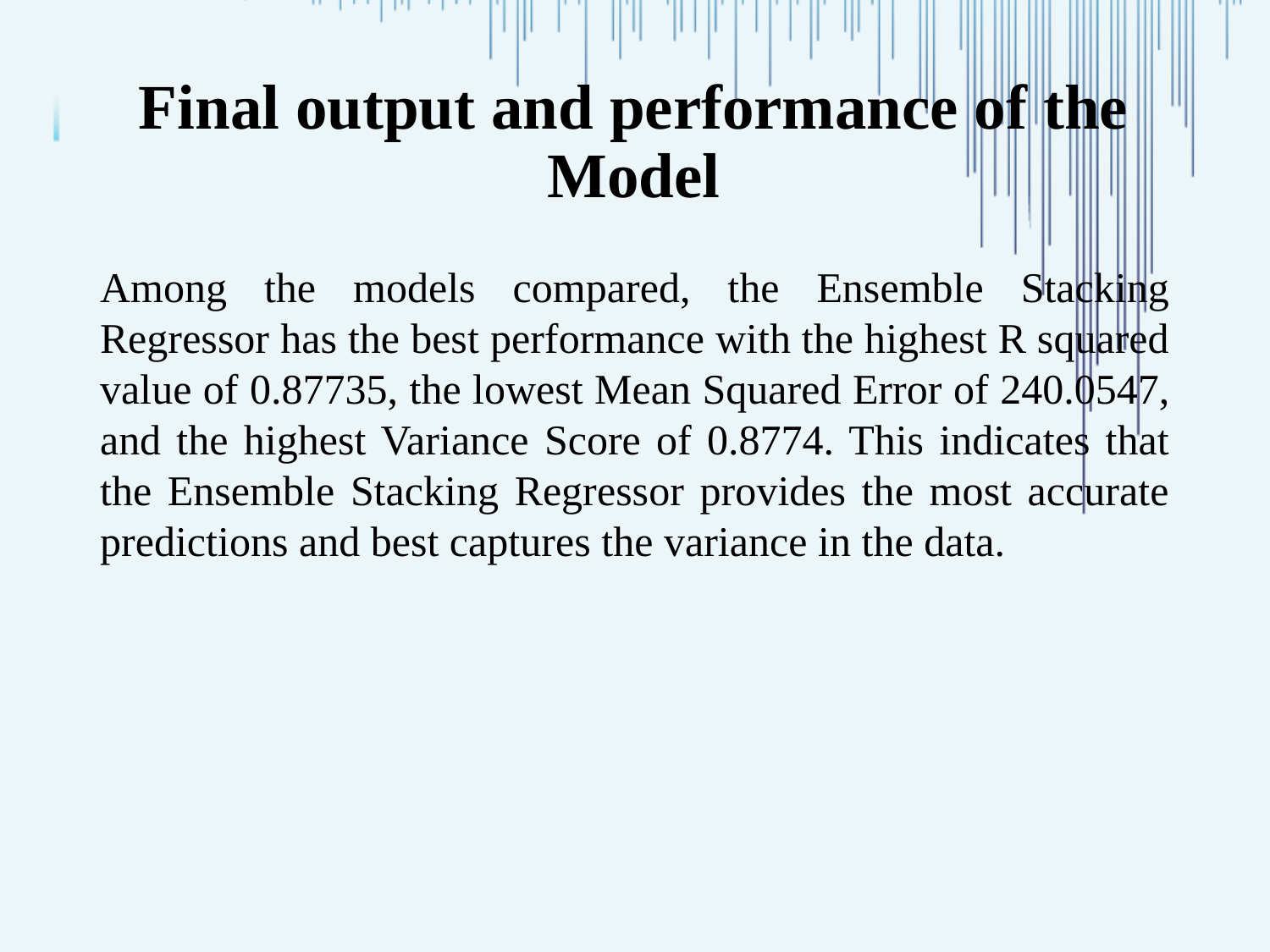

# Final output and performance of the Model
Among the models compared, the Ensemble Stacking Regressor has the best performance with the highest R squared value of 0.87735, the lowest Mean Squared Error of 240.0547, and the highest Variance Score of 0.8774. This indicates that the Ensemble Stacking Regressor provides the most accurate predictions and best captures the variance in the data.